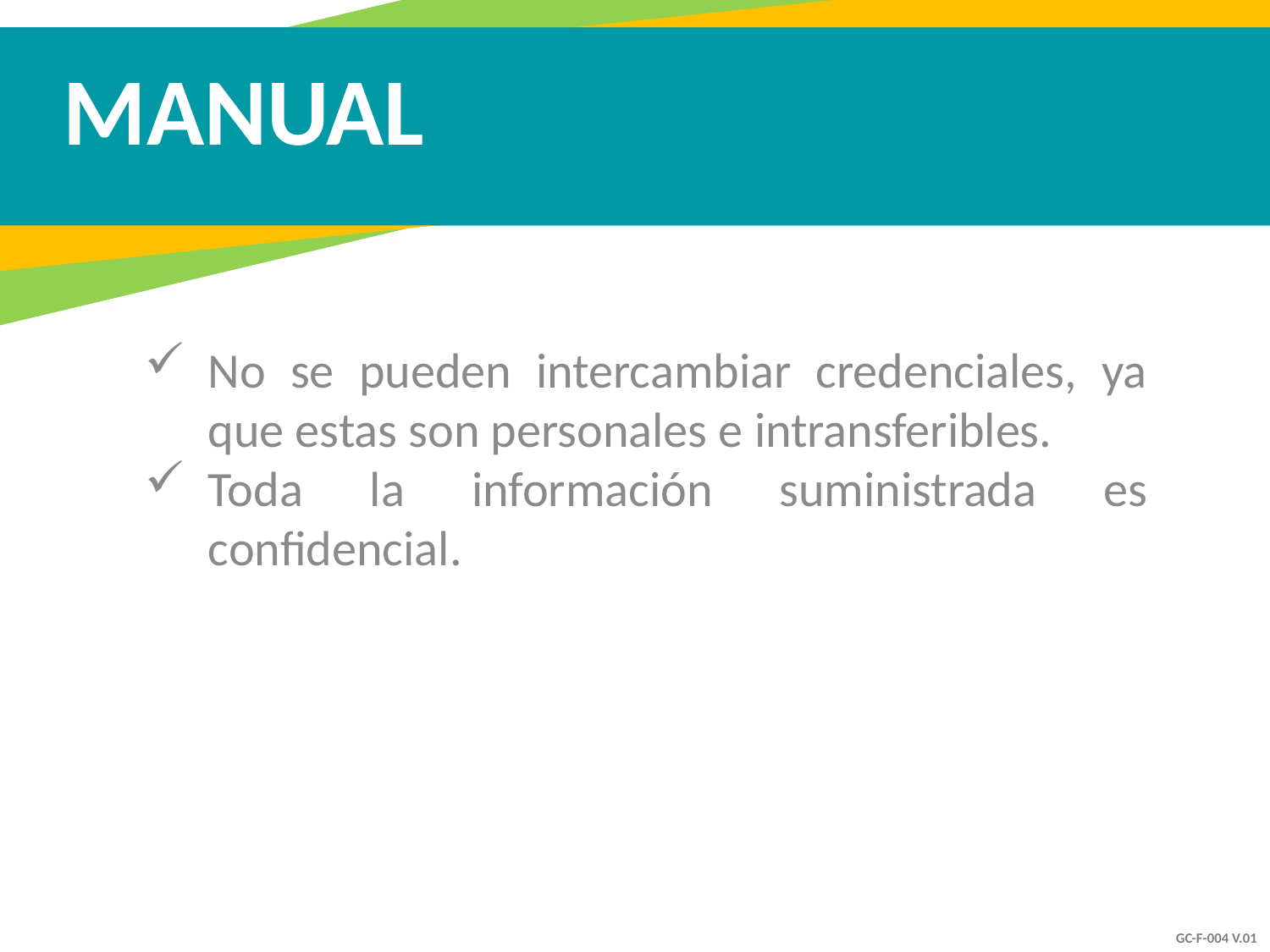

MANUAL
No se pueden intercambiar credenciales, ya que estas son personales e intransferibles.
Toda la información suministrada es confidencial.